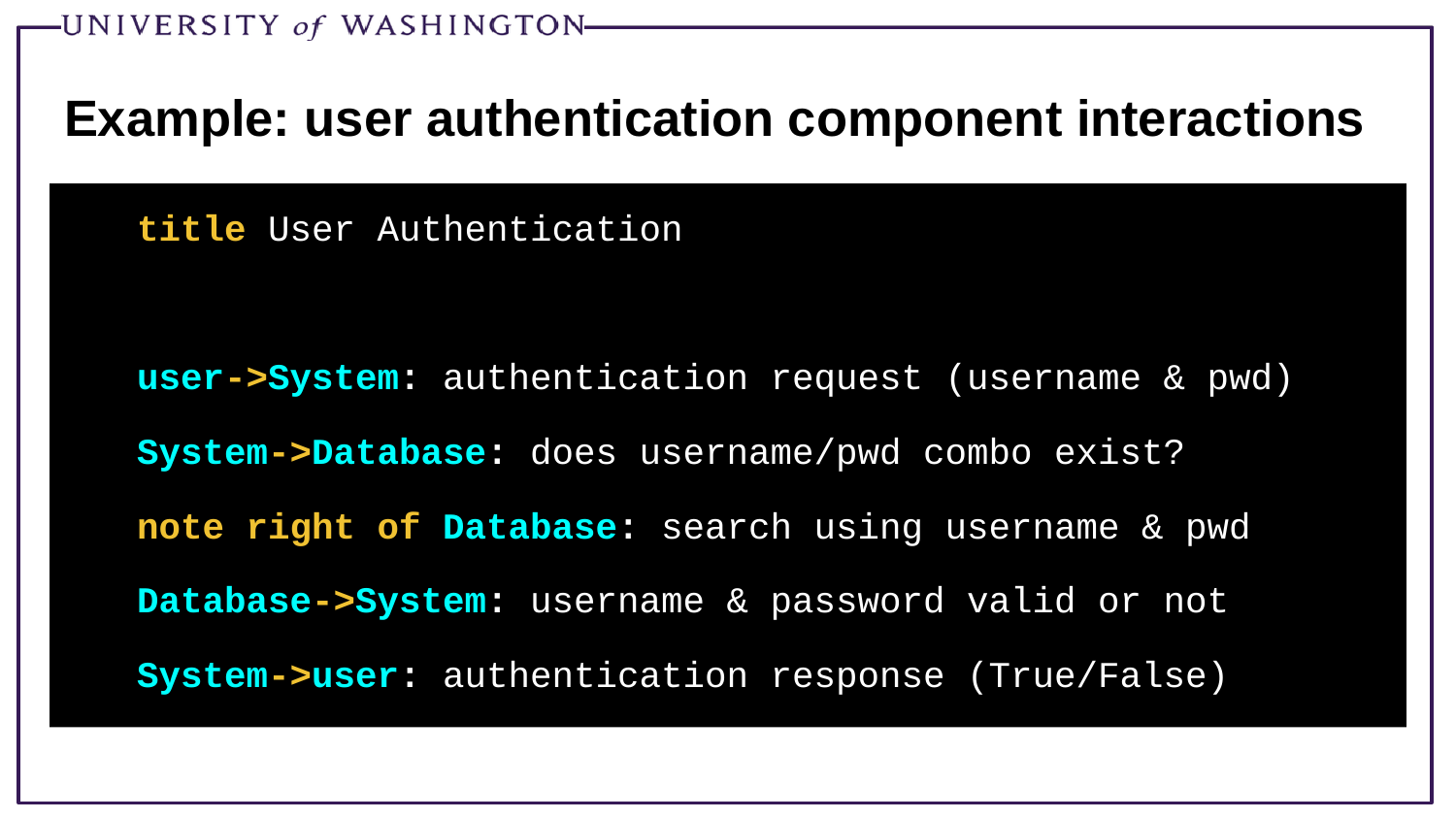

# Example: user authentication component interactions
title User Authentication

user->System: authentication request (username & pwd)
System->Database: does username/pwd combo exist?
note right of Database: search using username & pwd
Database->System: username & password valid or not
System->user: authentication response (True/False)